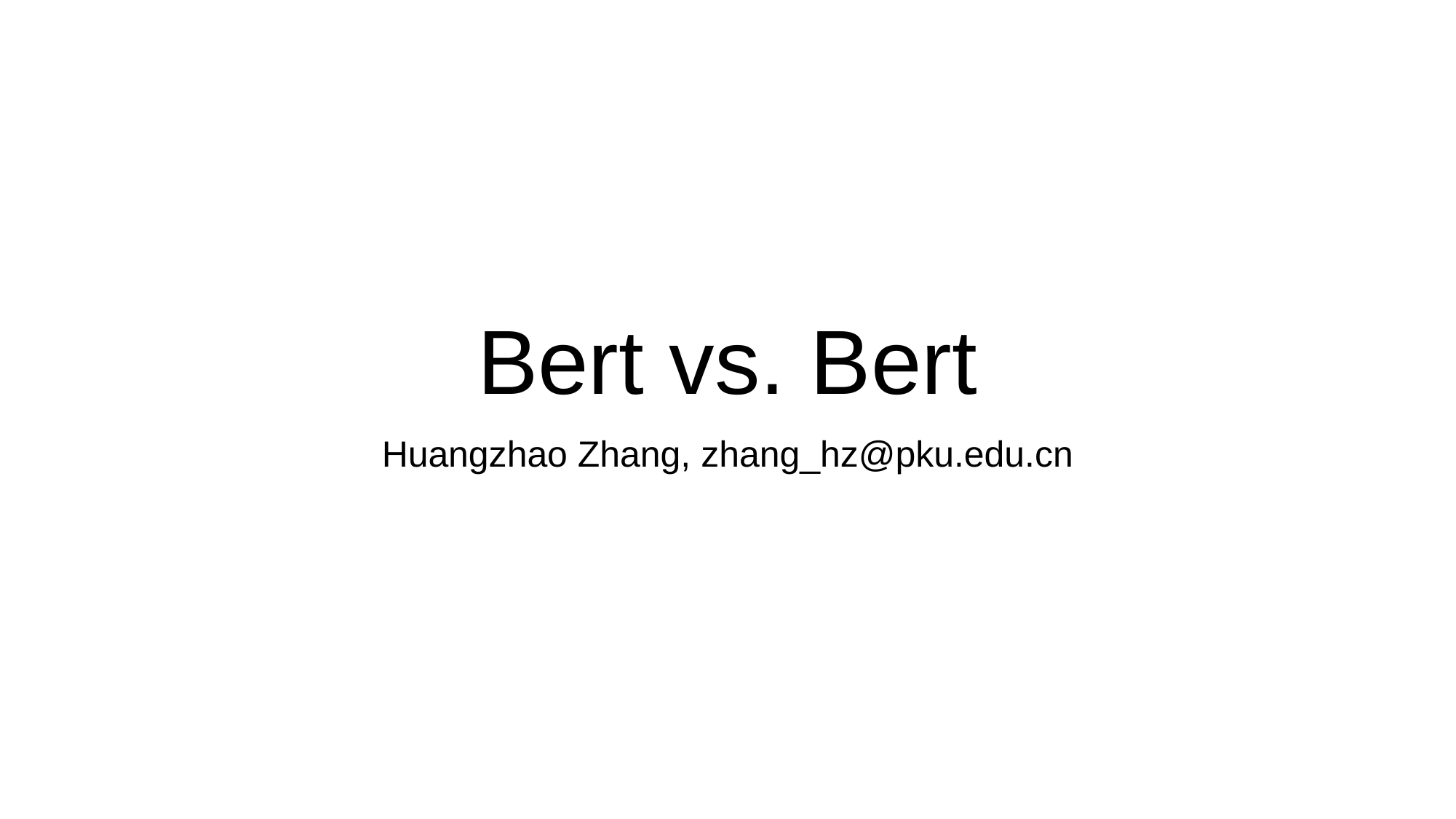

# Bert vs. Bert
Huangzhao Zhang, zhang_hz@pku.edu.cn